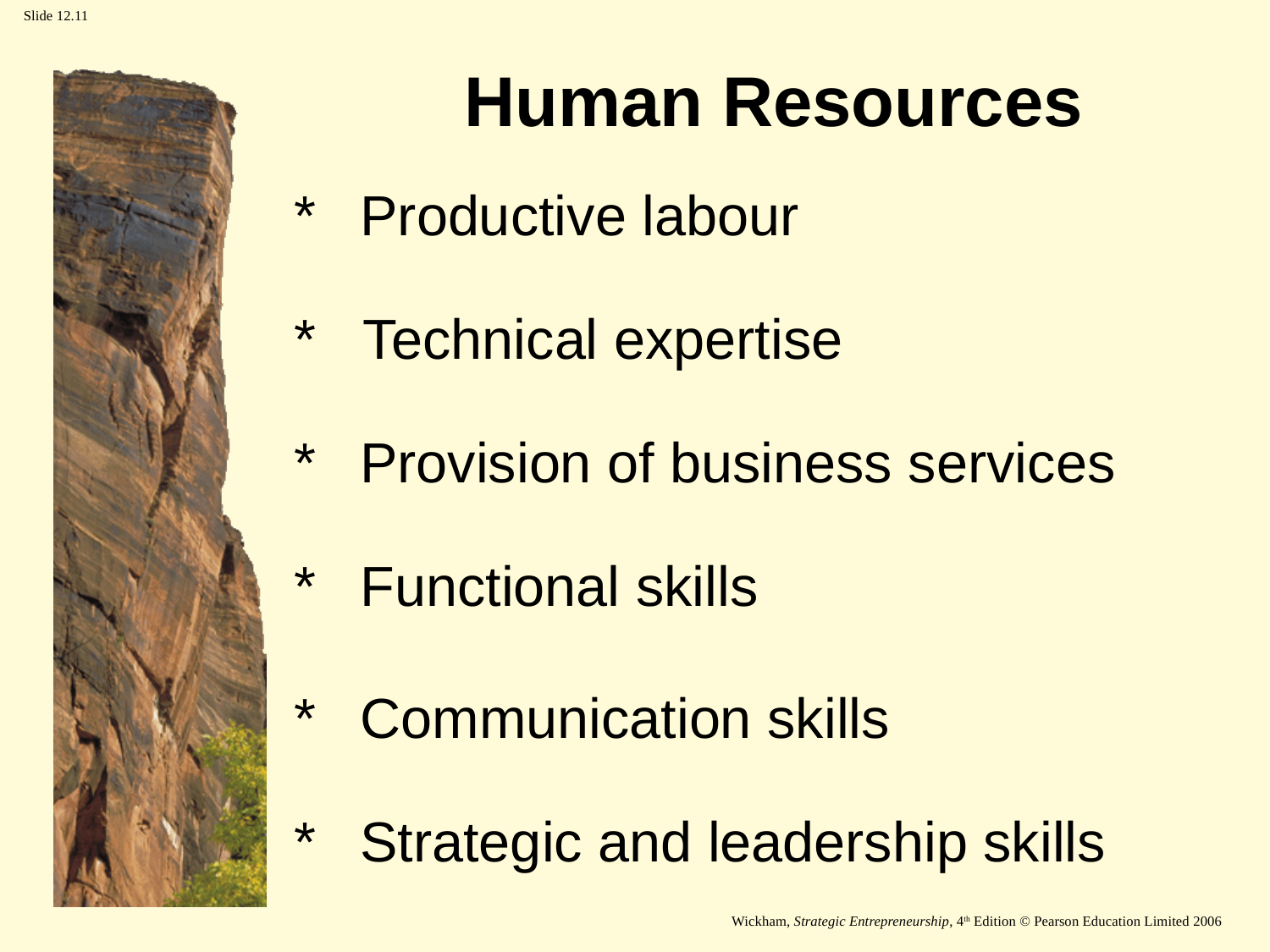

Human Resources
*
Productive labour
*
Technical expertise
*
Provision of business services
*
Functional skills
*
Communication skills
*
Strategic and leadership skills